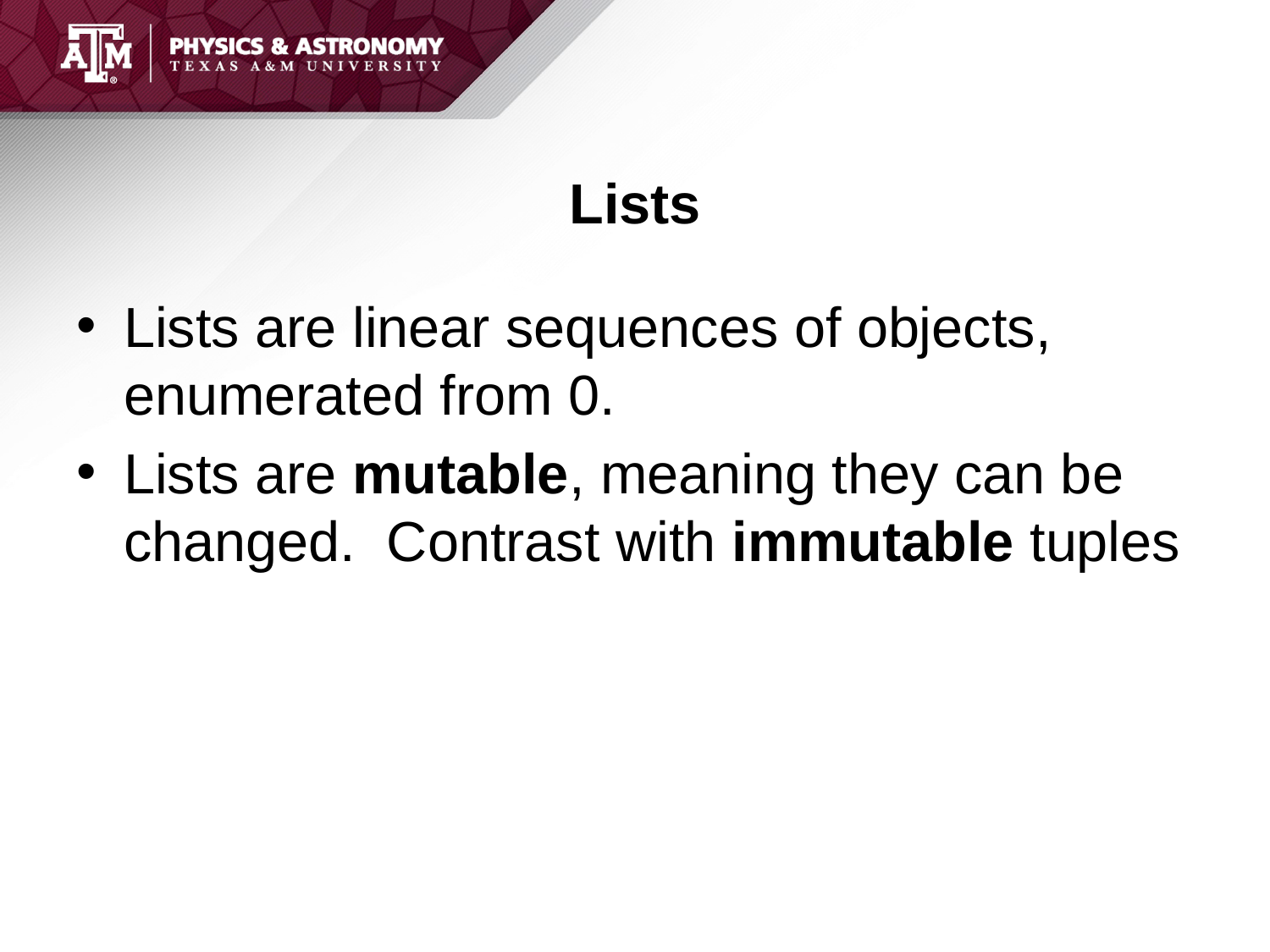

# Lists
Lists are linear sequences of objects, enumerated from 0.
Lists are mutable, meaning they can be changed.  Contrast with immutable tuples